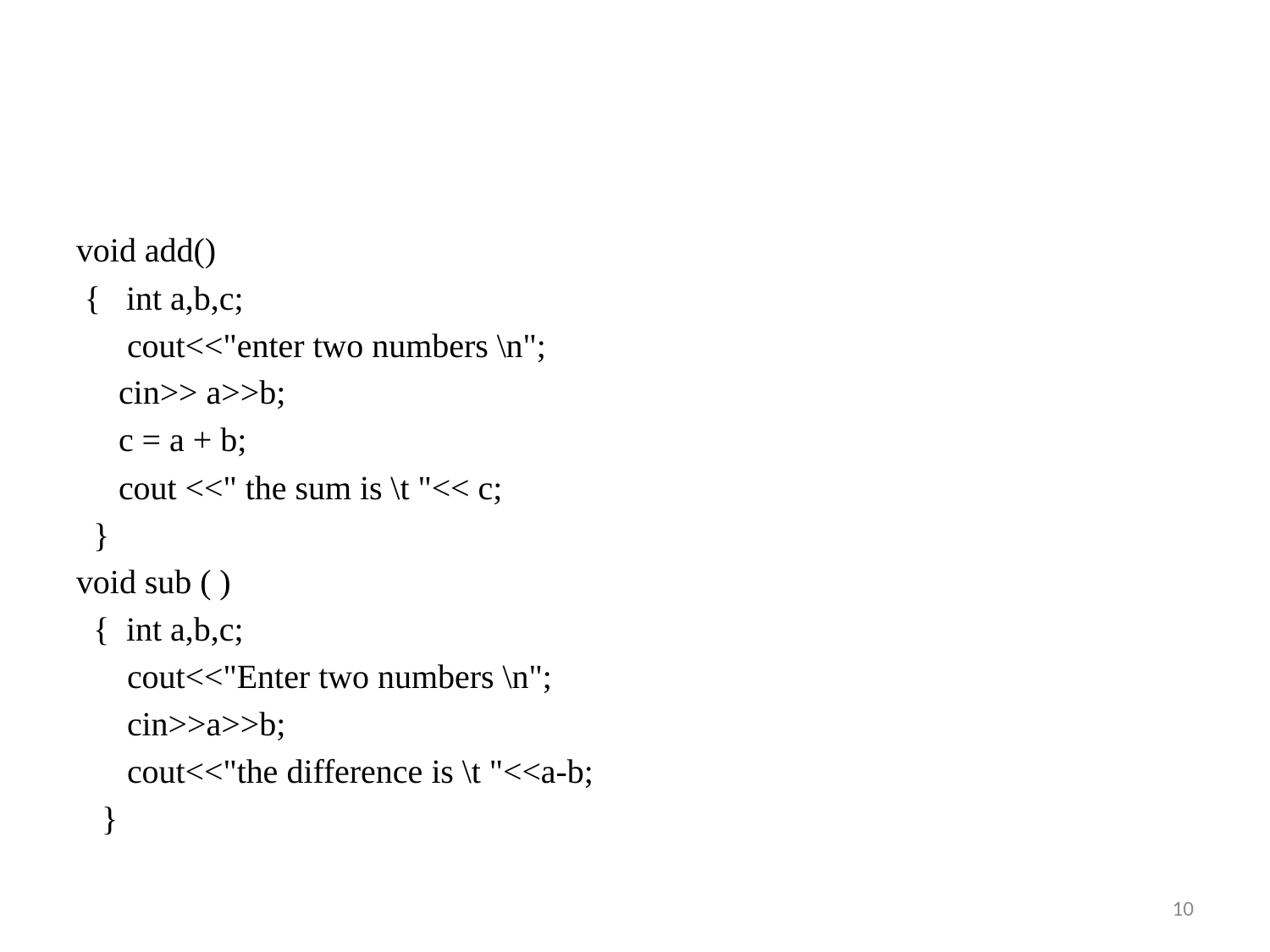

#
void add()
 {   int a,b,c;
      cout<<"enter two numbers \n";
     cin>> a>>b;
     c = a + b;
     cout <<" the sum is \t "<< c;
  }
void sub ( )
  {  int a,b,c;
      cout<<"Enter two numbers \n";
      cin>>a>>b;
      cout<<"the difference is \t "<<a-b;
   }

10